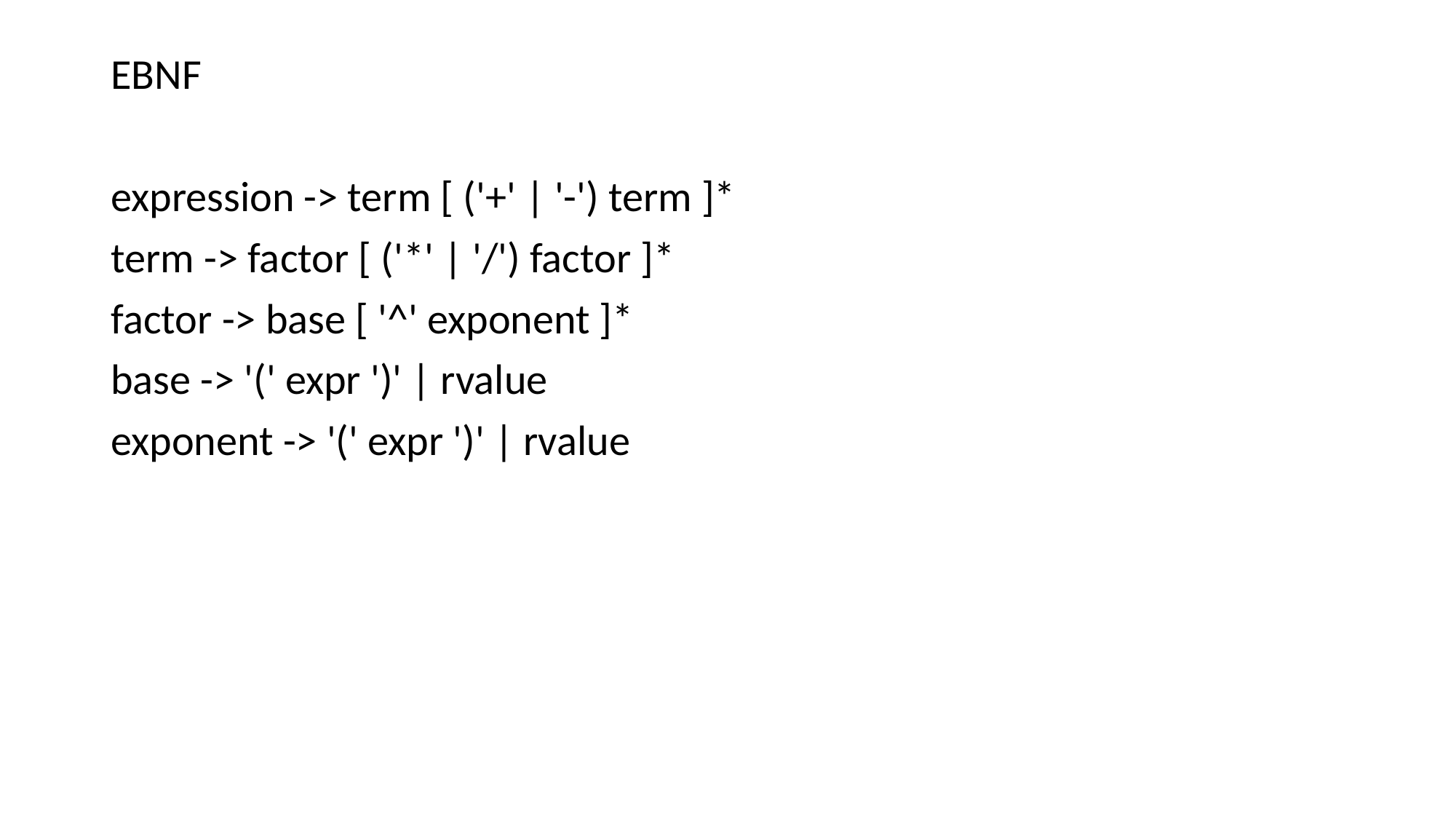

EBNF

expression -> term [ ('+' | '-') term ]*
term -> factor [ ('*' | '/') factor ]*
factor -> base [ '^' exponent ]*
base -> '(' expr ')' | rvalue
exponent -> '(' expr ')' | rvalue